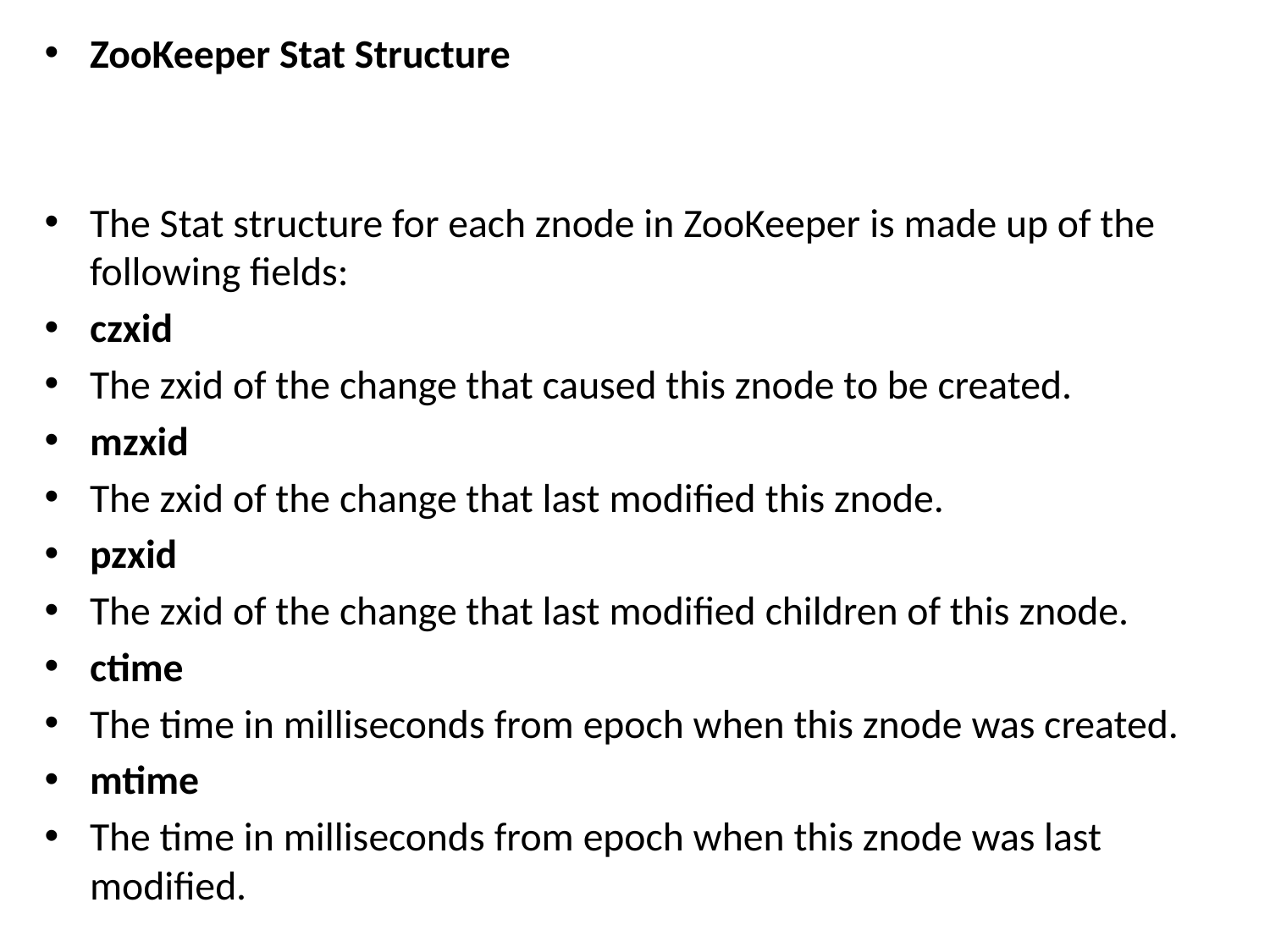

ZooKeeper Stat Structure

The Stat structure for each znode in ZooKeeper is made up of the following fields:
czxid
The zxid of the change that caused this znode to be created.
mzxid
The zxid of the change that last modified this znode.
pzxid
The zxid of the change that last modified children of this znode.
ctime
The time in milliseconds from epoch when this znode was created.
mtime
The time in milliseconds from epoch when this znode was last modified.